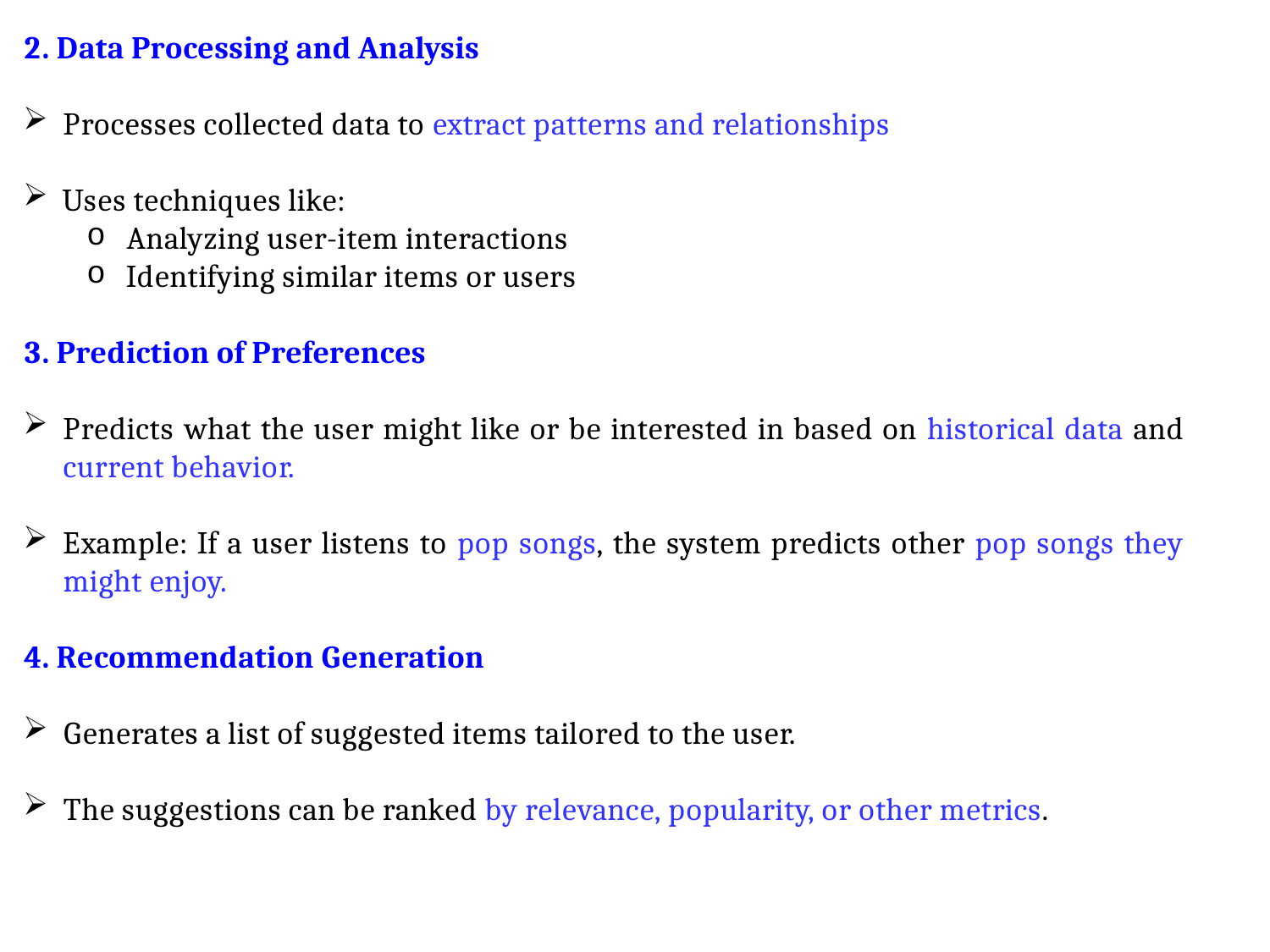

2. Data Processing and Analysis

Processes collected data to extract patterns and relationships

Uses techniques like:
Analyzing user-item interactions
Identifying similar items or users

3. Prediction of Preferences

Predicts what the user might like or be interested in based on historical data and current behavior.

Example: If a user listens to pop songs, the system predicts other pop songs they might enjoy.

4. Recommendation Generation

Generates a list of suggested items tailored to the user.

The suggestions can be ranked by relevance, popularity, or other metrics.